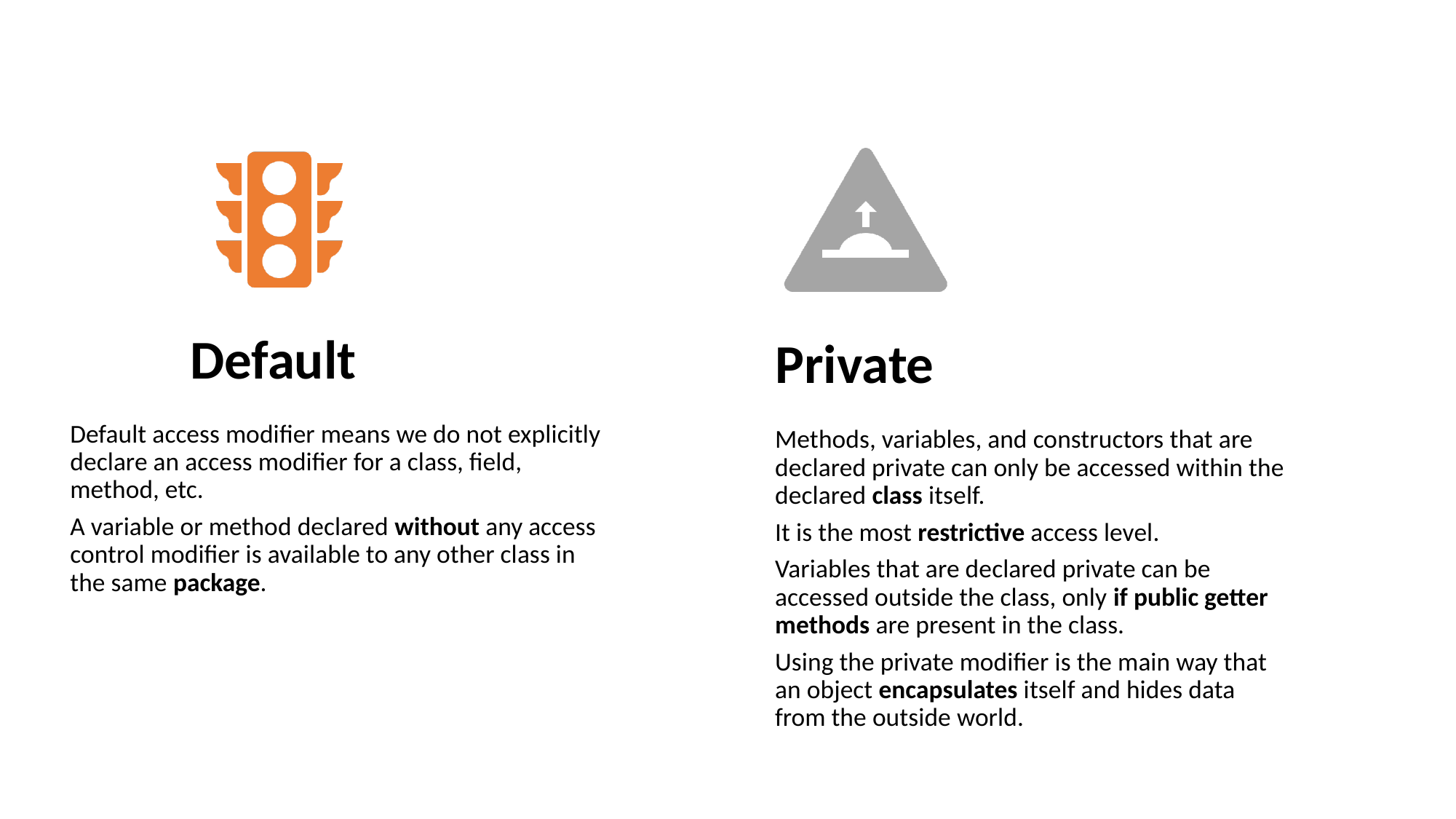

Default
Default access modifier means we do not explicitly declare an access modifier for a class, field, method, etc.
A variable or method declared without any access control modifier is available to any other class in the same package.
Private
Methods, variables, and constructors that are declared private can only be accessed within the declared class itself.
It is the most restrictive access level.
Variables that are declared private can be accessed outside the class, only if public getter methods are present in the class.
Using the private modifier is the main way that an object encapsulates itself and hides data from the outside world.